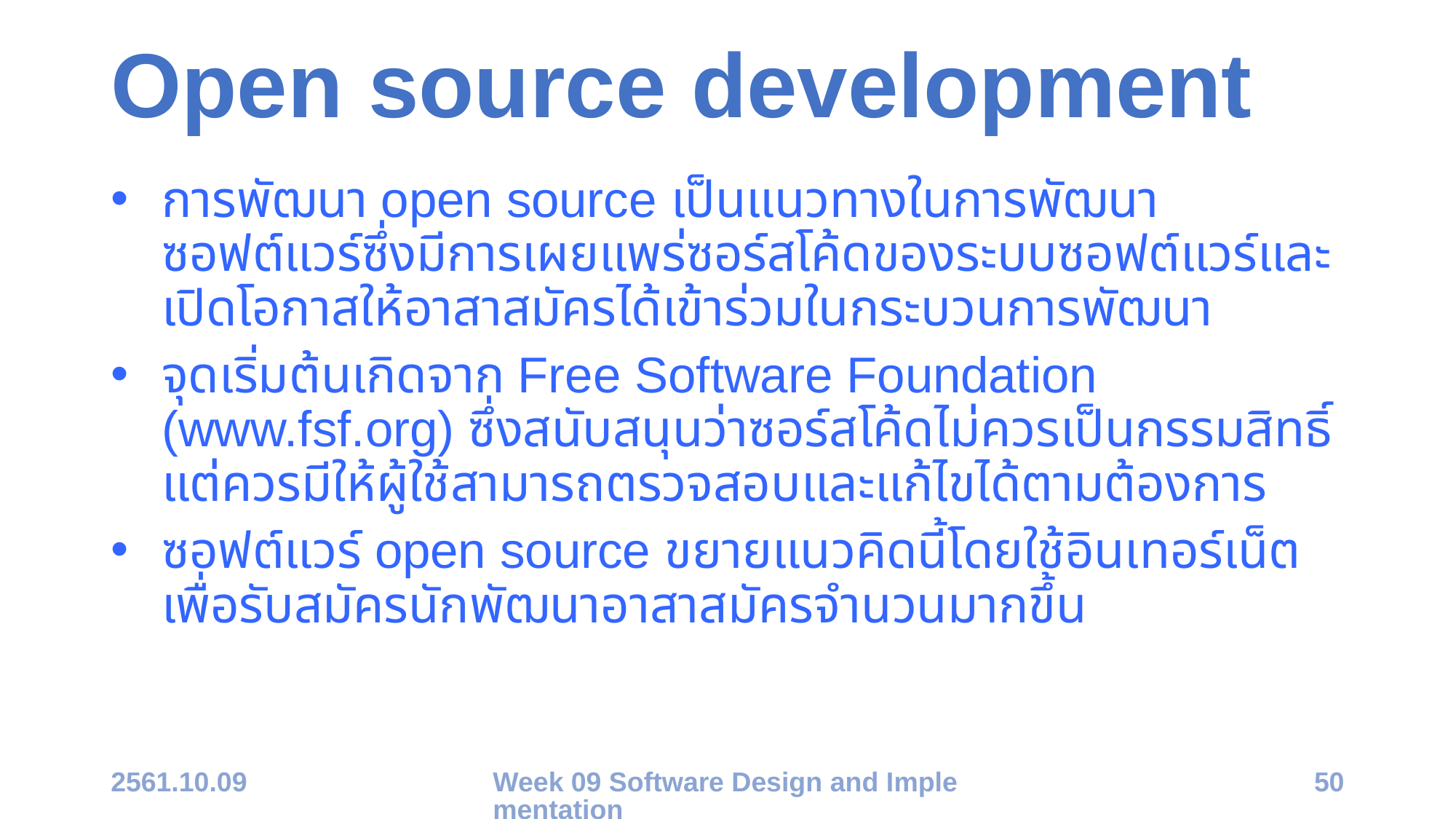

# Open source development
การพัฒนา open source เป็นแนวทางในการพัฒนาซอฟต์แวร์ซึ่งมีการเผยแพร่ซอร์สโค้ดของระบบซอฟต์แวร์และเปิดโอกาสให้อาสาสมัครได้เข้าร่วมในกระบวนการพัฒนา
จุดเริ่มต้นเกิดจาก Free Software Foundation (www.fsf.org) ซึ่งสนับสนุนว่าซอร์สโค้ดไม่ควรเป็นกรรมสิทธิ์ แต่ควรมีให้ผู้ใช้สามารถตรวจสอบและแก้ไขได้ตามต้องการ
ซอฟต์แวร์ open source ขยายแนวคิดนี้โดยใช้อินเทอร์เน็ตเพื่อรับสมัครนักพัฒนาอาสาสมัครจำนวนมากขึ้น
2561.10.09
Week 09 Software Design and Implementation
50